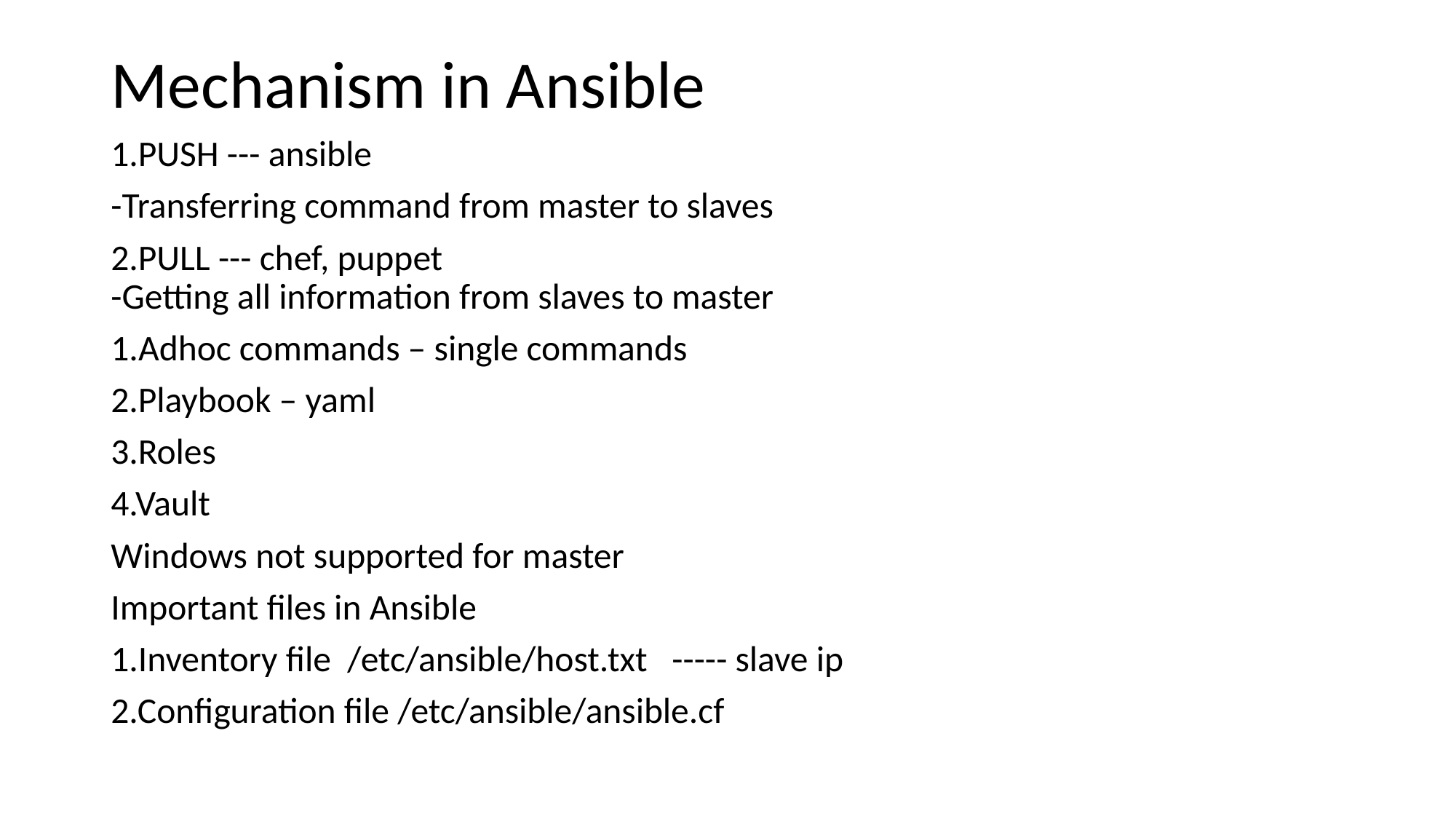

# Mechanism in Ansible
1.PUSH --- ansible
-Transferring command from master to slaves
2.PULL --- chef, puppet
-Getting all information from slaves to master
1.Adhoc commands – single commands
2.Playbook – yaml
3.Roles
4.Vault
Windows not supported for master
Important files in Ansible
1.Inventory file  /etc/ansible/host.txt   ----- slave ip
2.Configuration file /etc/ansible/ansible.cf